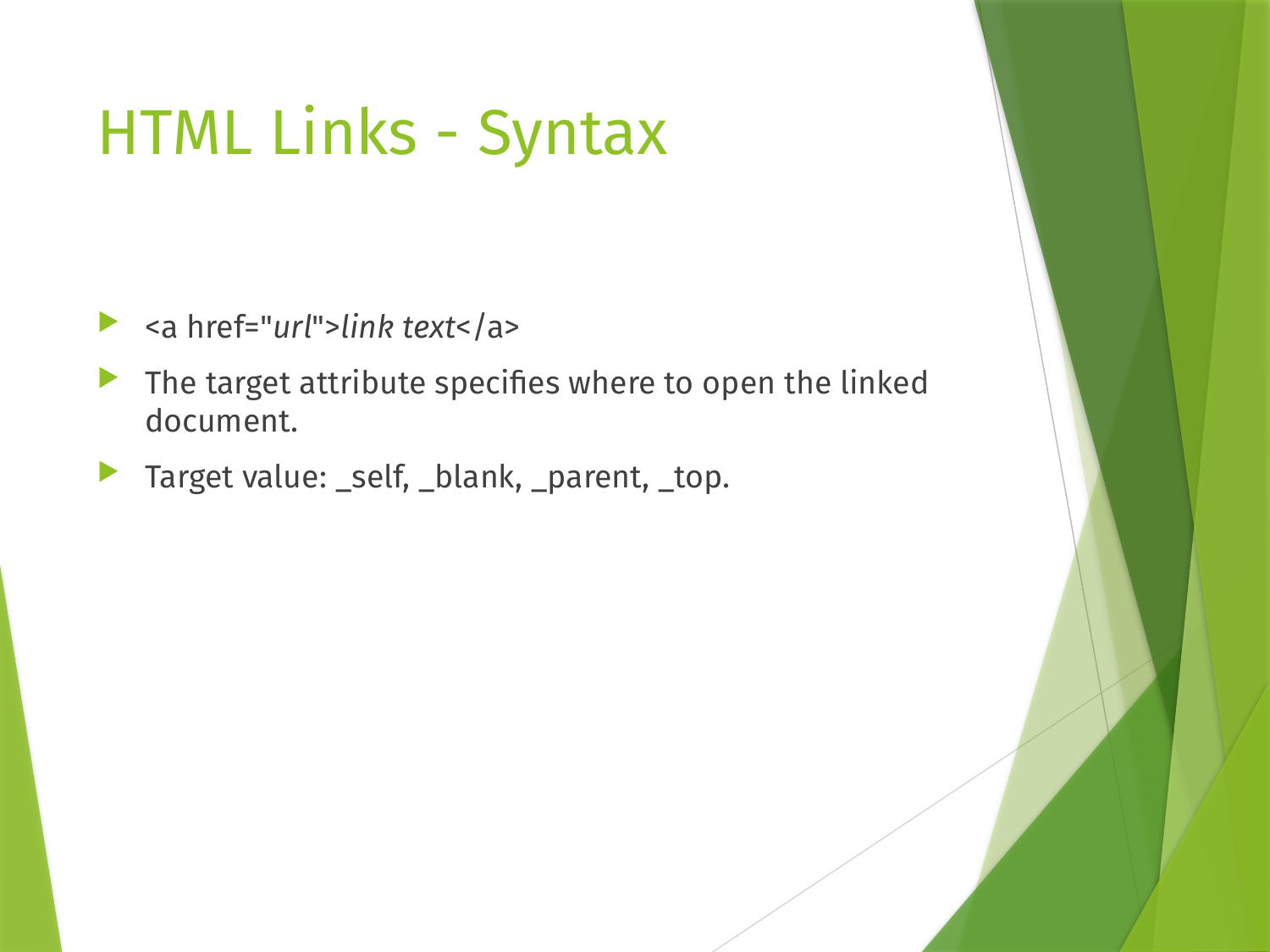

# HTML Links - Syntax
<a href="url">link text</a>
The target attribute specifies where to open the linked document.
Target value: _self, _blank, _parent, _top.